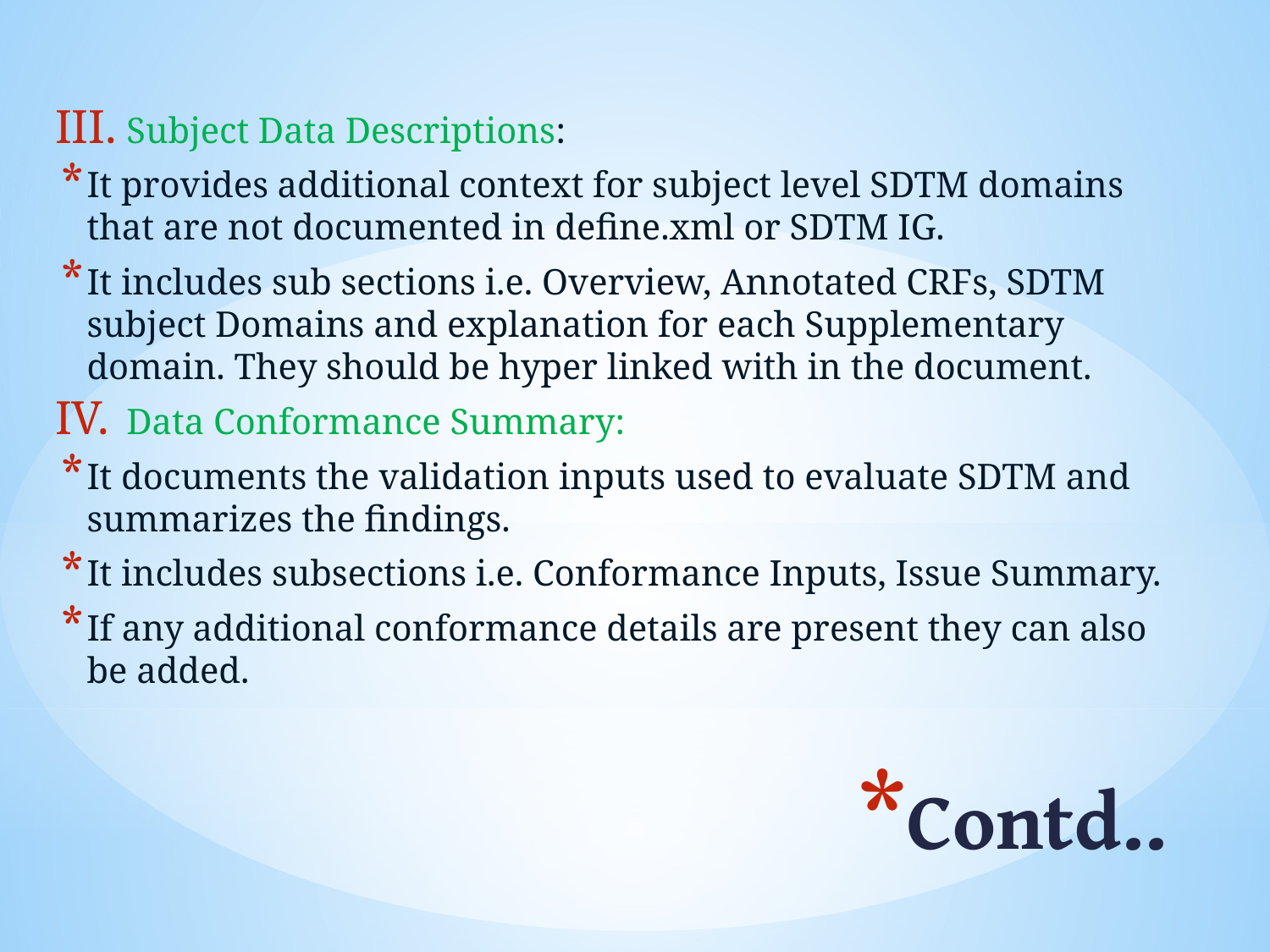

Subject Data Descriptions:
It provides additional context for subject level SDTM domains that are not documented in define.xml or SDTM IG.
It includes sub sections i.e. Overview, Annotated CRFs, SDTM subject Domains and explanation for each Supplementary domain. They should be hyper linked with in the document.
Data Conformance Summary:
It documents the validation inputs used to evaluate SDTM and summarizes the findings.
It includes subsections i.e. Conformance Inputs, Issue Summary.
If any additional conformance details are present they can also be added.
# Contd..